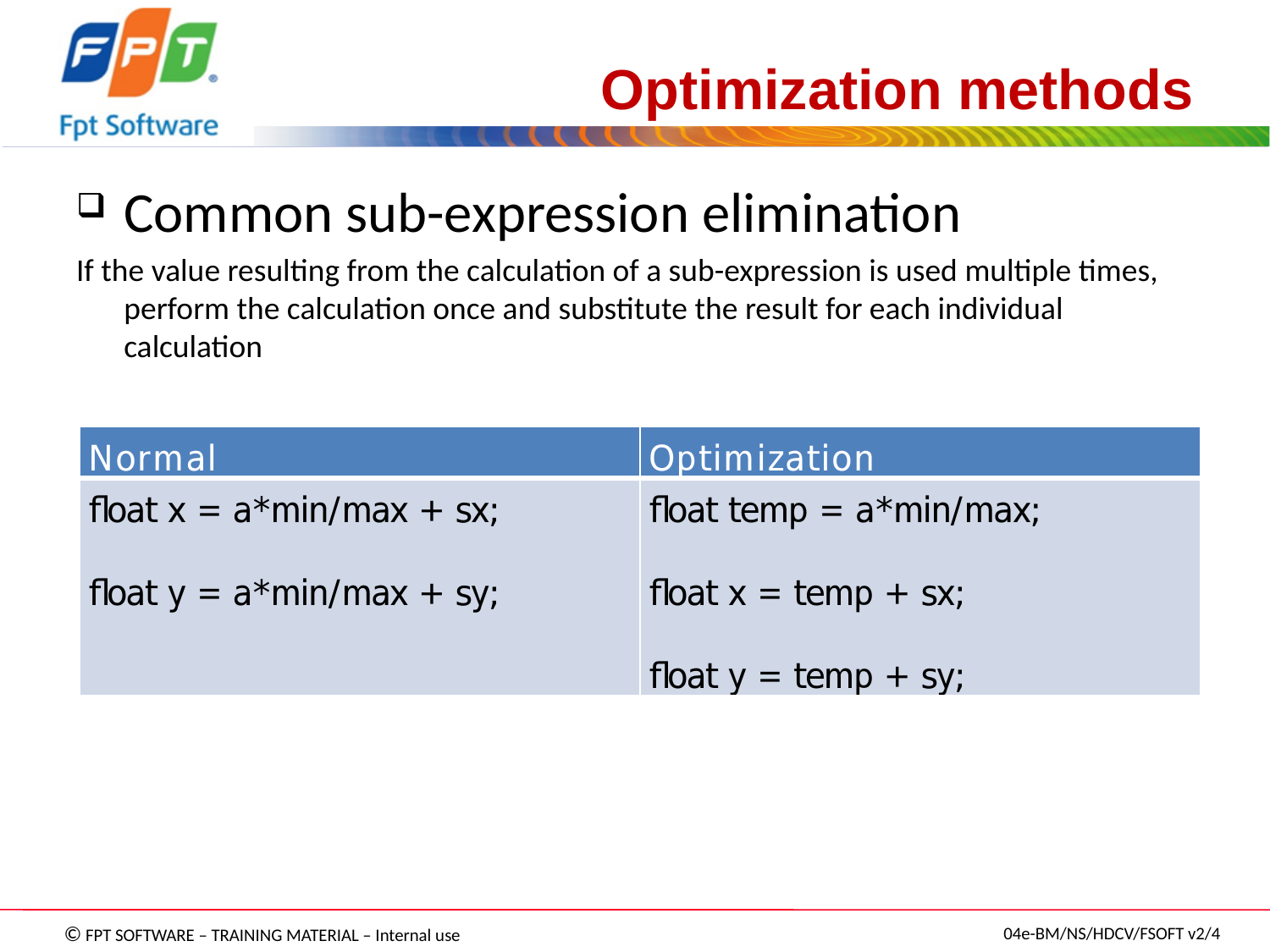

# Optimization methods
Common sub-expression elimination
If the value resulting from the calculation of a sub-expression is used multiple times, perform the calculation once and substitute the result for each individual calculation

| Normal | Optimization |
| --- | --- |
| float x = a\*min/max + sx; float y = a\*min/max + sy; | float temp = a\*min/max; float x = temp + sx; float y = temp + sy; |